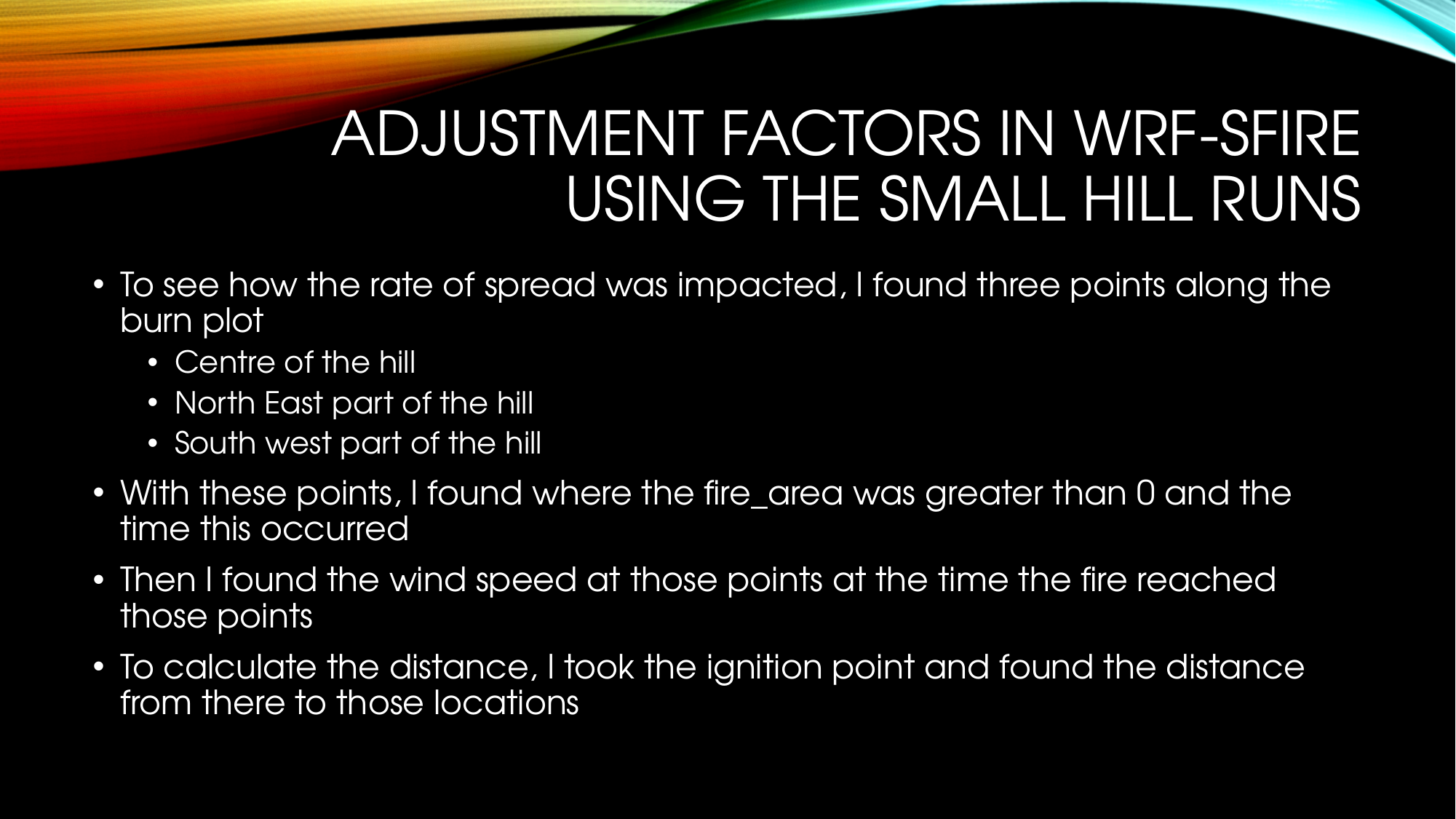

# Adjustment factors in wrf-sfire using the small hill runs
To see how the rate of spread was impacted, I found three points along the burn plot
Centre of the hill
North East part of the hill
South west part of the hill
With these points, I found where the fire_area was greater than 0 and the time this occurred
Then I found the wind speed at those points at the time the fire reached those points
To calculate the distance, I took the ignition point and found the distance from there to those locations